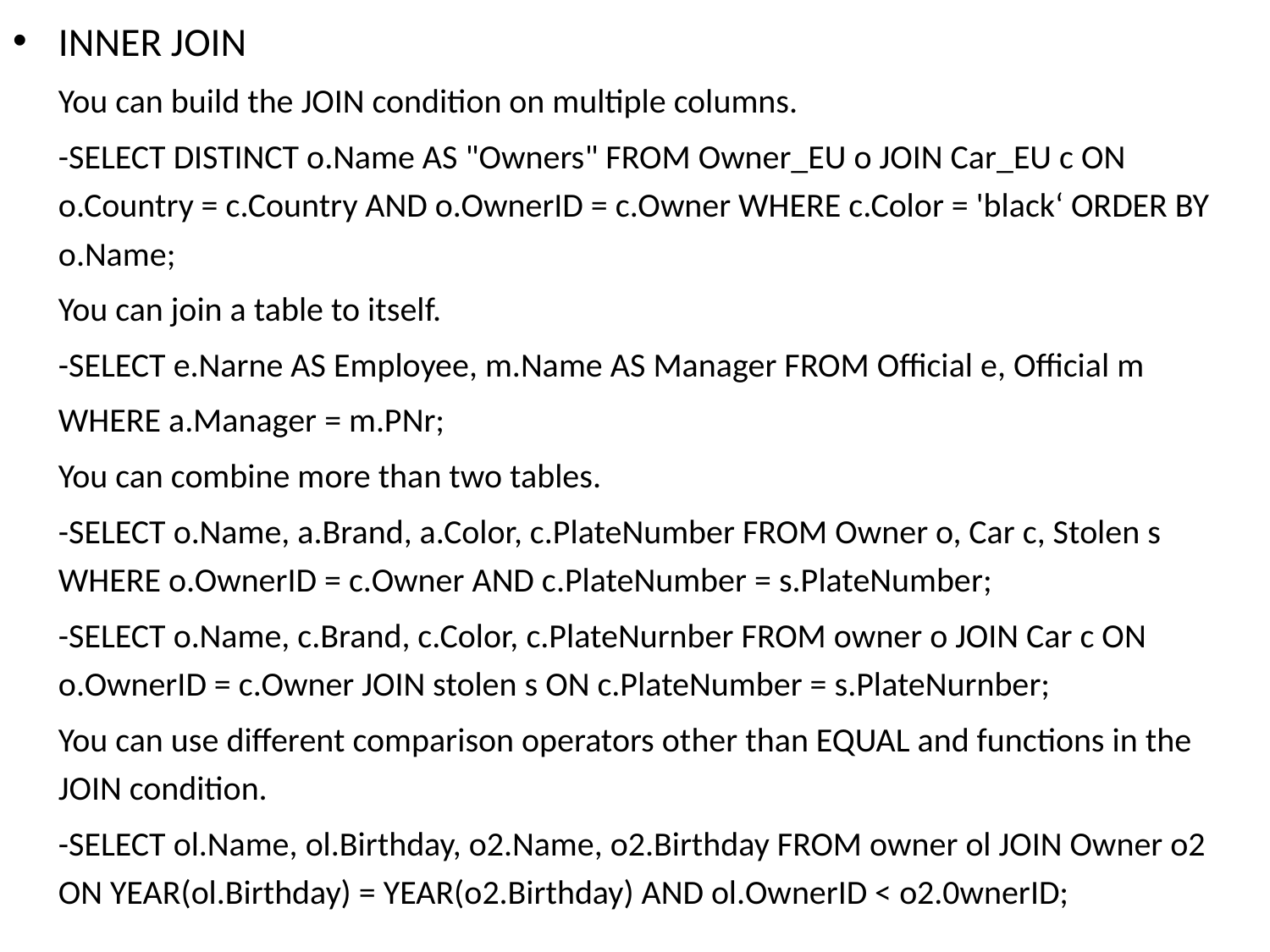

INNER JOIN
	You can build the JOIN condition on multiple columns.
	-SELECT DISTINCT o.Name AS "Owners" FROM Owner_EU o JOIN Car_EU c ON o.Country = c.Country AND o.OwnerID = c.Owner WHERE c.Color = 'black‘ ORDER BY o.Name;
	You can join a table to itself.
	-SELECT e.Narne AS Employee, m.Name AS Manager FROM Official e, Official m
	WHERE a.Manager = m.PNr;
	You can combine more than two tables.
	-SELECT o.Name, a.Brand, a.Color, c.PlateNumber FROM Owner o, Car c, Stolen s WHERE o.OwnerID = c.Owner AND c.PlateNumber = s.PlateNumber;
	-SELECT o.Name, c.Brand, c.Color, c.PlateNurnber FROM owner o JOIN Car c ON o.OwnerID = c.Owner JOIN stolen s ON c.PlateNumber = s.PlateNurnber;
	You can use different comparison operators other than EQUAL and functions in the JOIN condition.
	-SELECT ol.Name, ol.Birthday, o2.Name, o2.Birthday FROM owner ol JOIN Owner o2 ON YEAR(ol.Birthday) = YEAR(o2.Birthday) AND ol.OwnerID < o2.0wnerID;